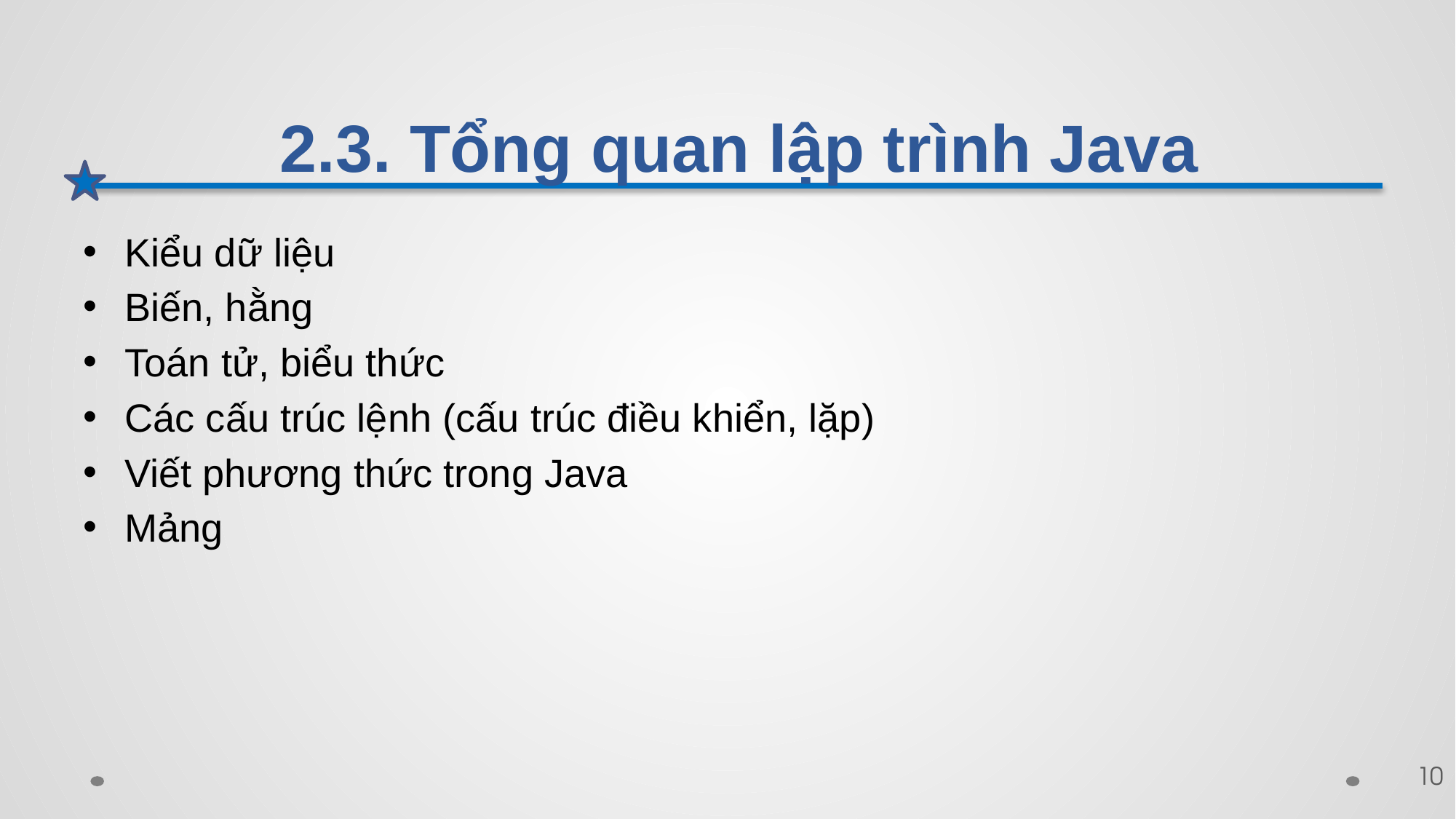

# 2.3. Tổng quan lập trình Java
Kiểu dữ liệu
Biến, hằng
Toán tử, biểu thức
Các cấu trúc lệnh (cấu trúc điều khiển, lặp)
Viết phương thức trong Java
Mảng

10